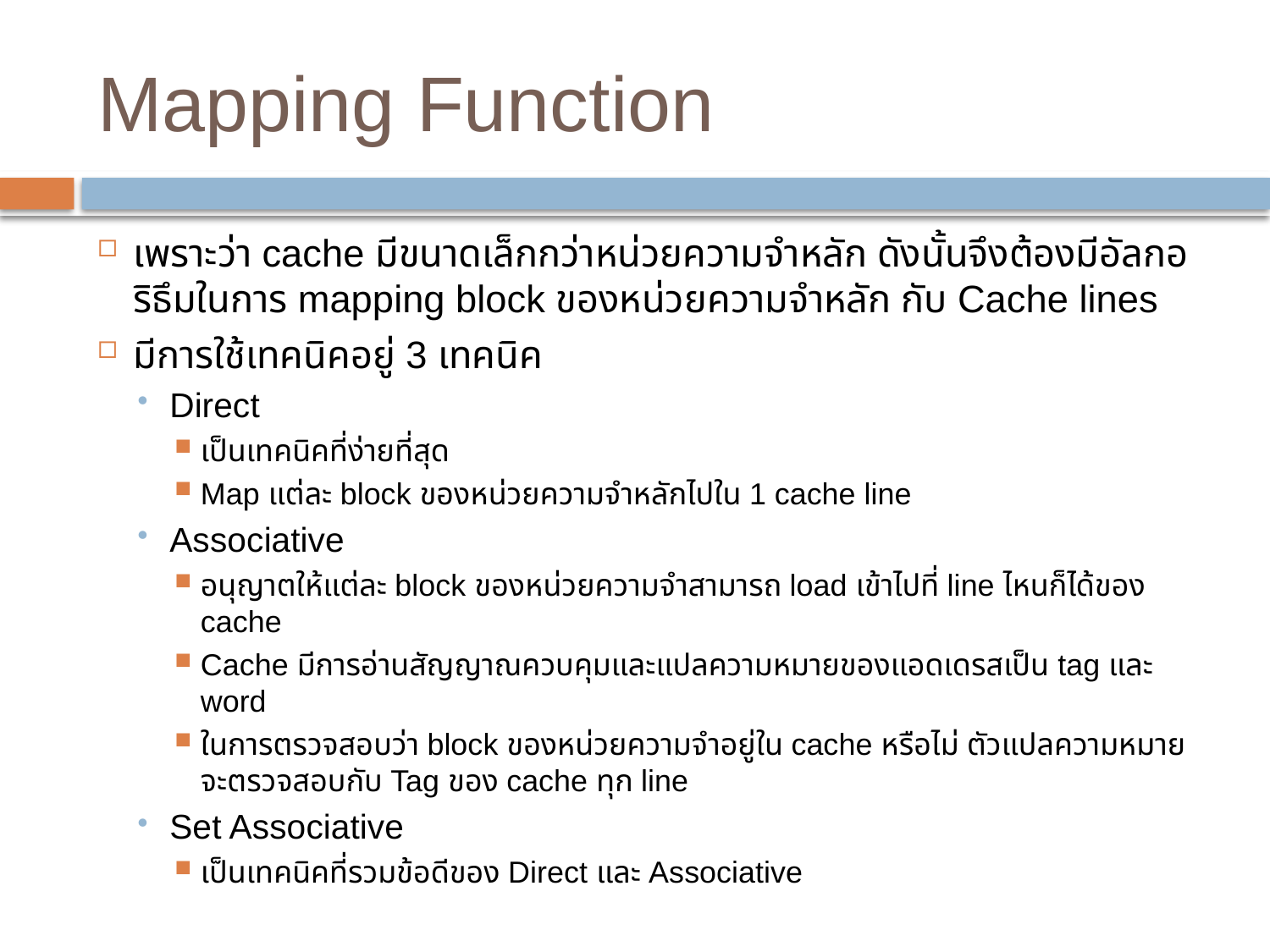

# Mapping Function
เพราะว่า cache มีขนาดเล็กกว่าหน่วยความจำหลัก ดังนั้นจึงต้องมีอัลกอริธึมในการ mapping block ของหน่วยความจำหลัก กับ Cache lines
มีการใช้เทคนิคอยู่ 3 เทคนิค
Direct
เป็นเทคนิคที่ง่ายที่สุด
Map แต่ละ block ของหน่วยความจำหลักไปใน 1 cache line
Associative
อนุญาตให้แต่ละ block ของหน่วยความจำสามารถ load เข้าไปที่ line ไหนก็ได้ของ cache
Cache มีการอ่านสัญญาณควบคุมและแปลความหมายของแอดเดรสเป็น tag และ word
ในการตรวจสอบว่า block ของหน่วยความจำอยู่ใน cache หรือไม่ ตัวแปลความหมายจะตรวจสอบกับ Tag ของ cache ทุก line
Set Associative
เป็นเทคนิคที่รวมข้อดีของ Direct และ Associative